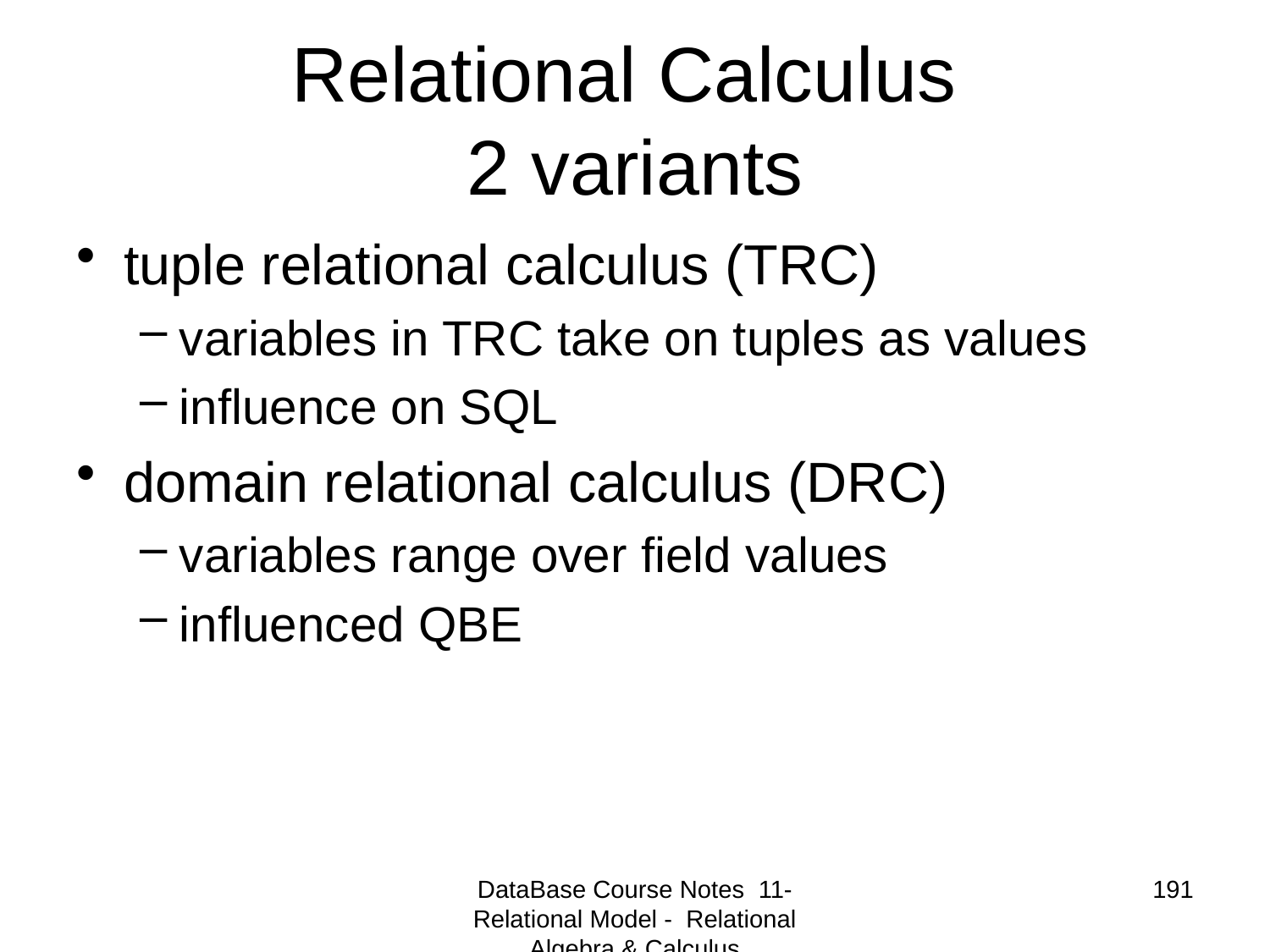

# Relational Calculus 2 variants
tuple relational calculus (TRC)
variables in TRC take on tuples as values
influence on SQL
domain relational calculus (DRC)
variables range over field values
influenced QBE
DataBase Course Notes  11- Relational Model -  Relational Algebra & Calculus
191